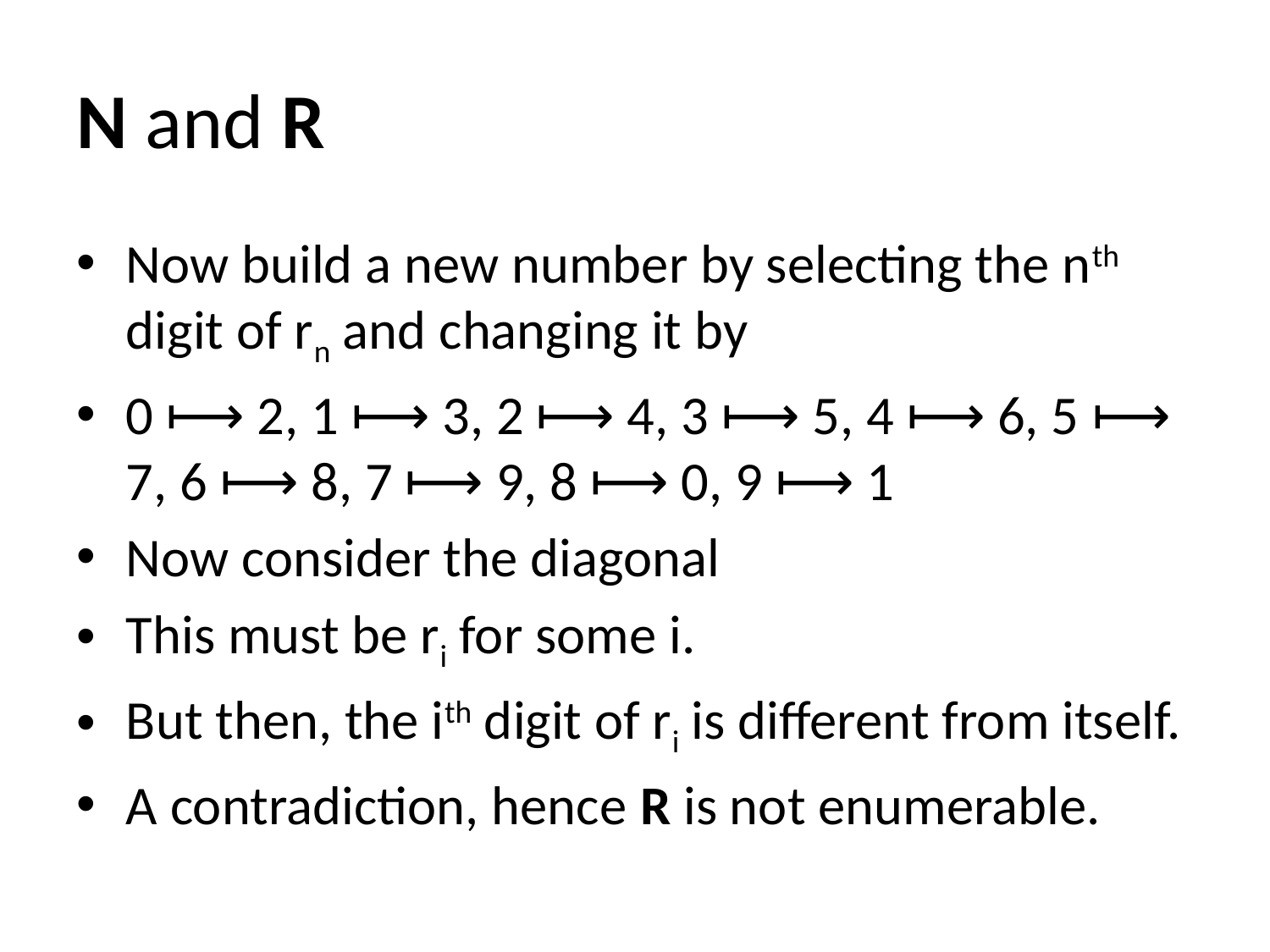

# N and R
Now build a new number by selecting the nth digit of rn and changing it by
0 ⟼ 2, 1 ⟼ 3, 2 ⟼ 4, 3 ⟼ 5, 4 ⟼ 6, 5 ⟼ 7, 6 ⟼ 8, 7 ⟼ 9, 8 ⟼ 0, 9 ⟼ 1
Now consider the diagonal
This must be ri for some i.
But then, the ith digit of ri is different from itself.
A contradiction, hence R is not enumerable.